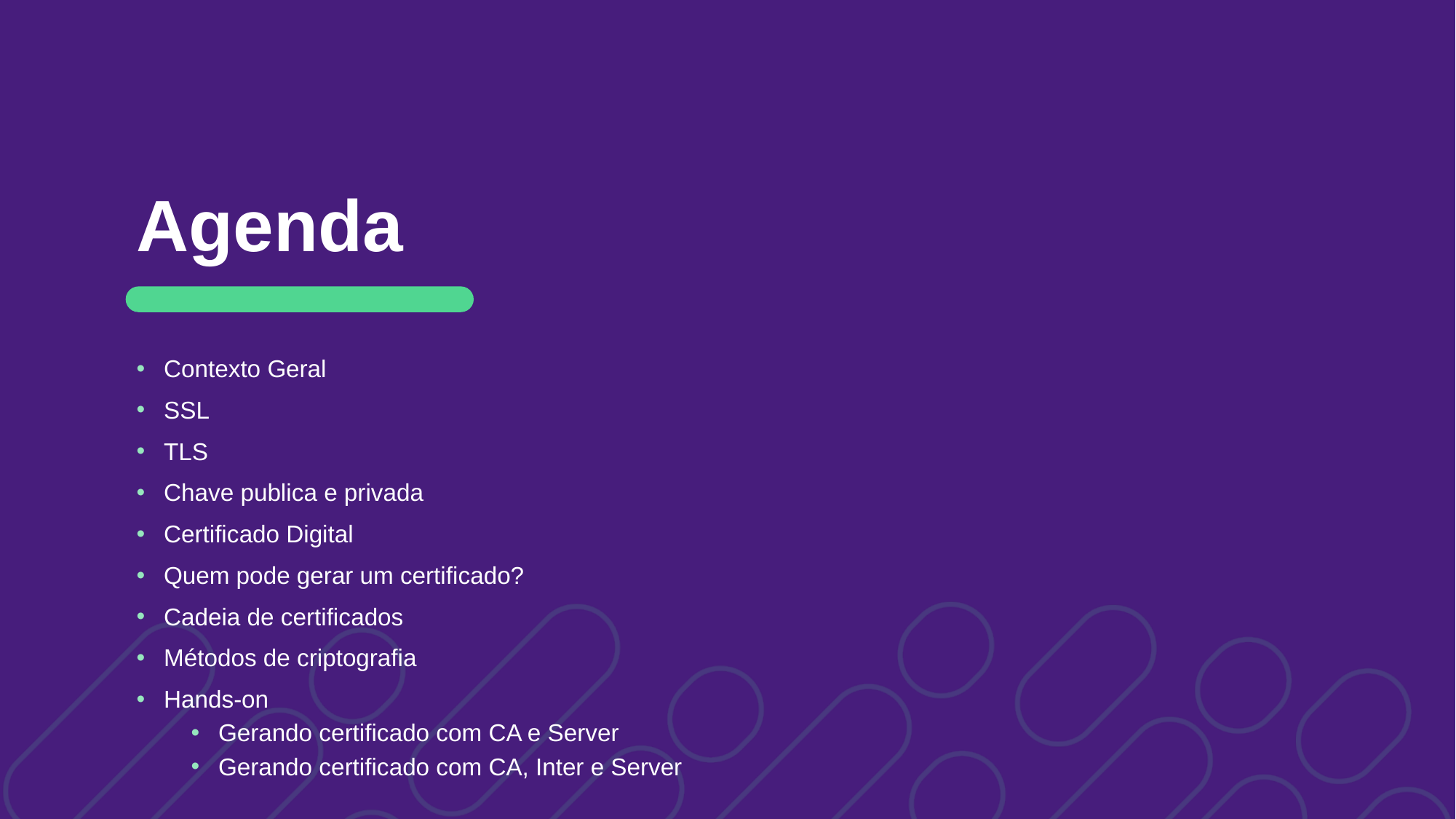

Agenda

Contexto Geral
SSL
TLS
Chave publica e privada
Certificado Digital
Quem pode gerar um certificado?
Cadeia de certificados
Métodos de criptografia
Hands-on
Gerando certificado com CA e Server
Gerando certificado com CA, Inter e Server